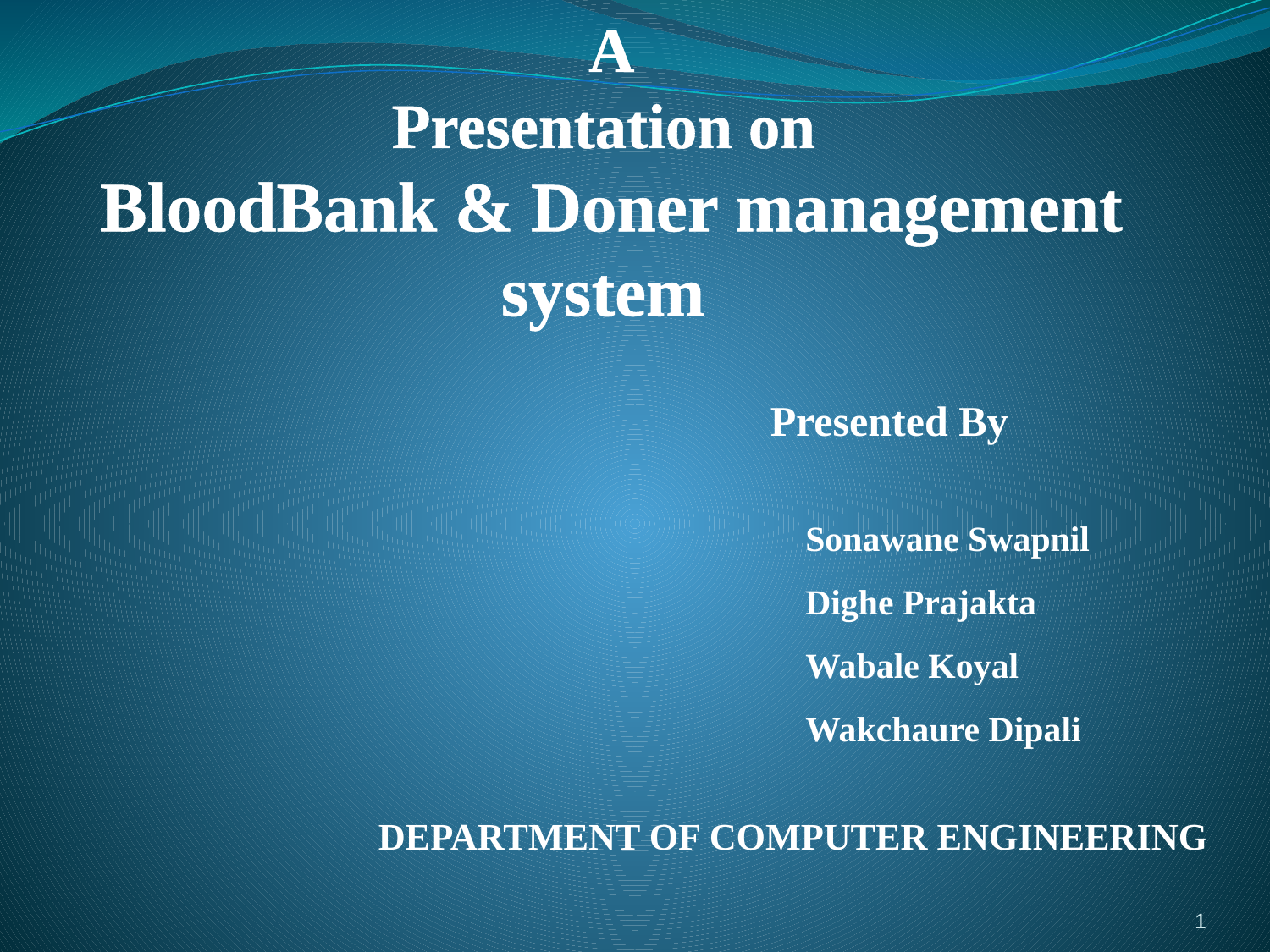

# A Presentation on BloodBank & Doner management system

		     Presented By

             	                           		Sonawane Swapnil
		            		Dighe Prajakta
		            		Wabale Koyal
				Wakchaure Dipali

DEPARTMENT OF COMPUTER ENGINEERING

1